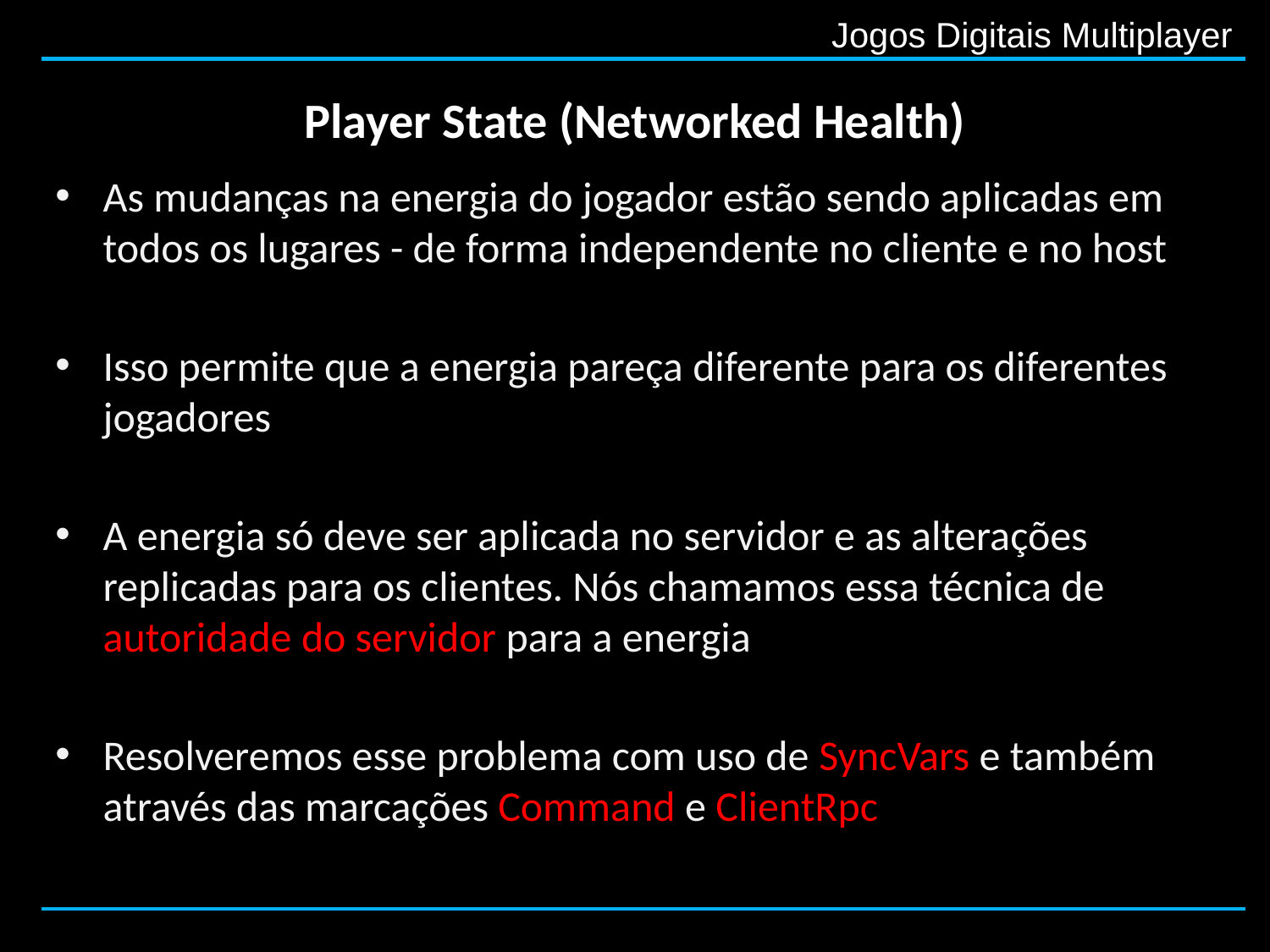

# Player State (Networked Health)
As mudanças na energia do jogador estão sendo aplicadas em todos os lugares - de forma independente no cliente e no host

Isso permite que a energia pareça diferente para os diferentes jogadores

A energia só deve ser aplicada no servidor e as alterações replicadas para os clientes. Nós chamamos essa técnica de autoridade do servidor para a energia

Resolveremos esse problema com uso de SyncVars e também através das marcações Command e ClientRpc